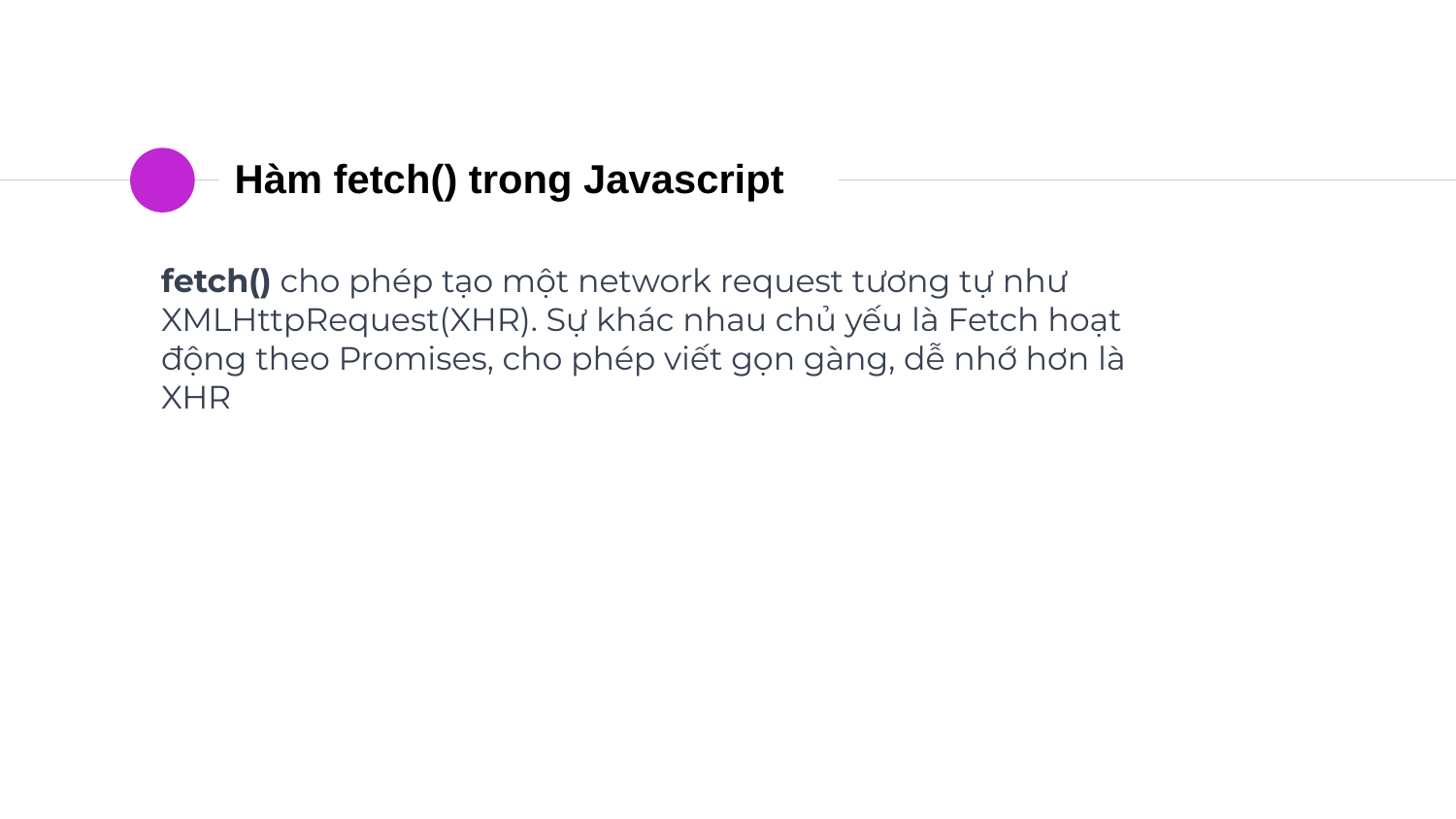

# Hàm fetch() trong Javascript
fetch() cho phép tạo một network request tương tự như XMLHttpRequest(XHR). Sự khác nhau chủ yếu là Fetch hoạt động theo Promises, cho phép viết gọn gàng, dễ nhớ hơn là XHR